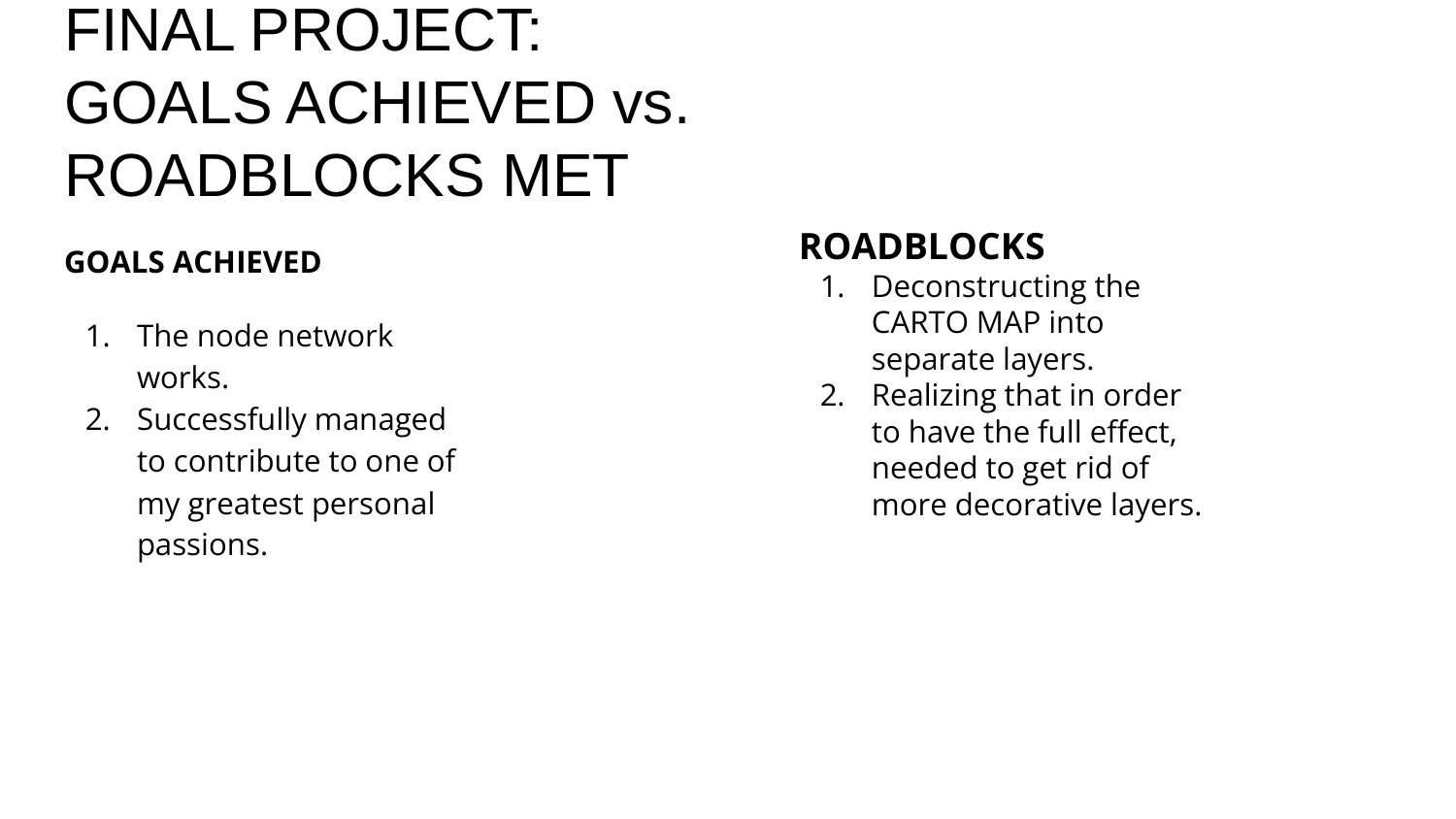

# FINAL PROJECT: GOALS ACHIEVED vs. ROADBLOCKS MET
ROADBLOCKS
Deconstructing the CARTO MAP into separate layers.
Realizing that in order to have the full effect, needed to get rid of more decorative layers.
GOALS ACHIEVED
The node network works.
Successfully managed to contribute to one of my greatest personal passions.